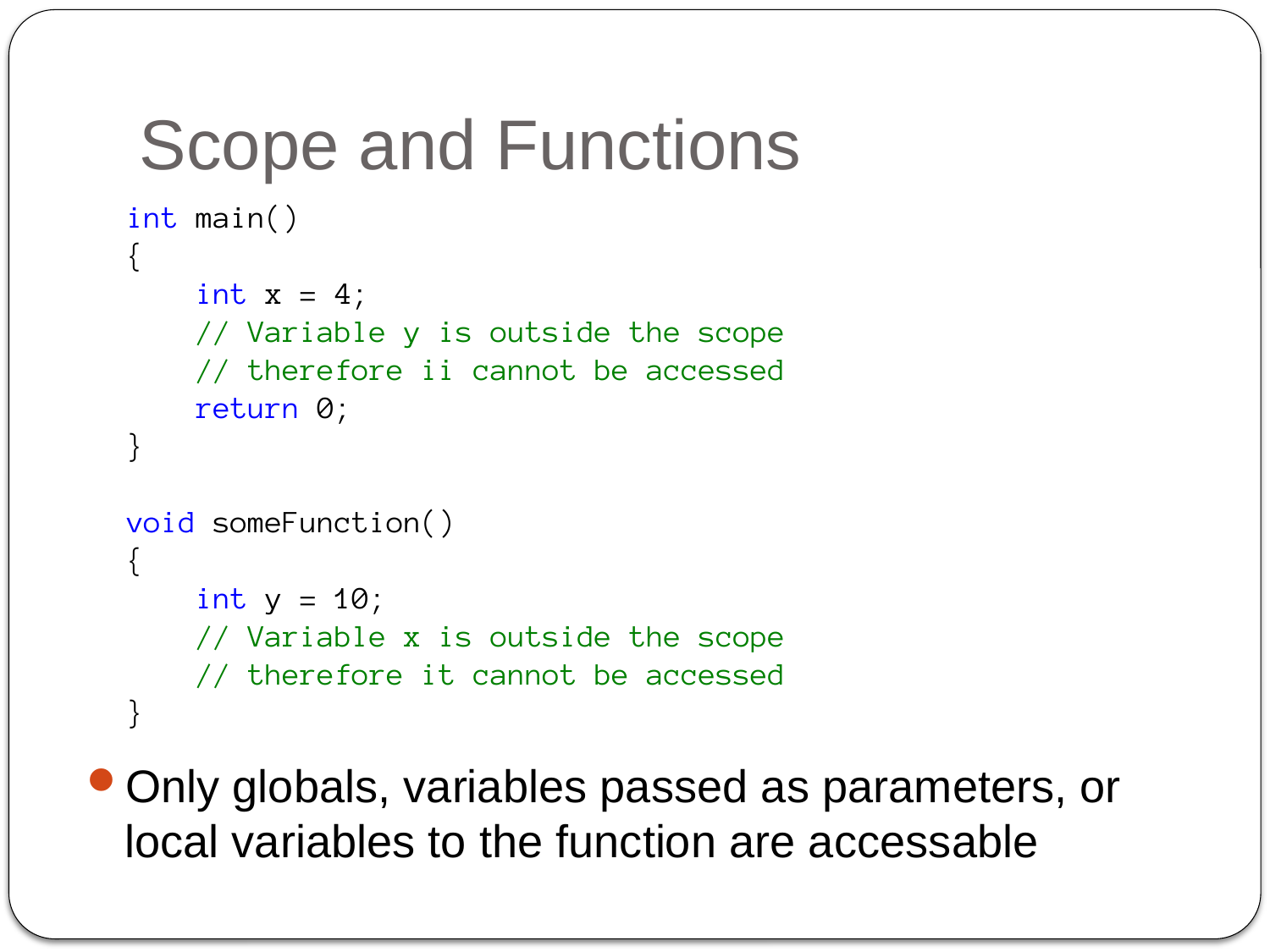

# Scope and Functions
int main()
{
    int x = 4;
    // Variable y is outside the scope
    // therefore ii cannot be accessed
    return 0;
}

void someFunction()
{
    int y = 10;
    // Variable x is outside the scope
    // therefore it cannot be accessed
}
Only globals, variables passed as parameters, or local variables to the function are accessable